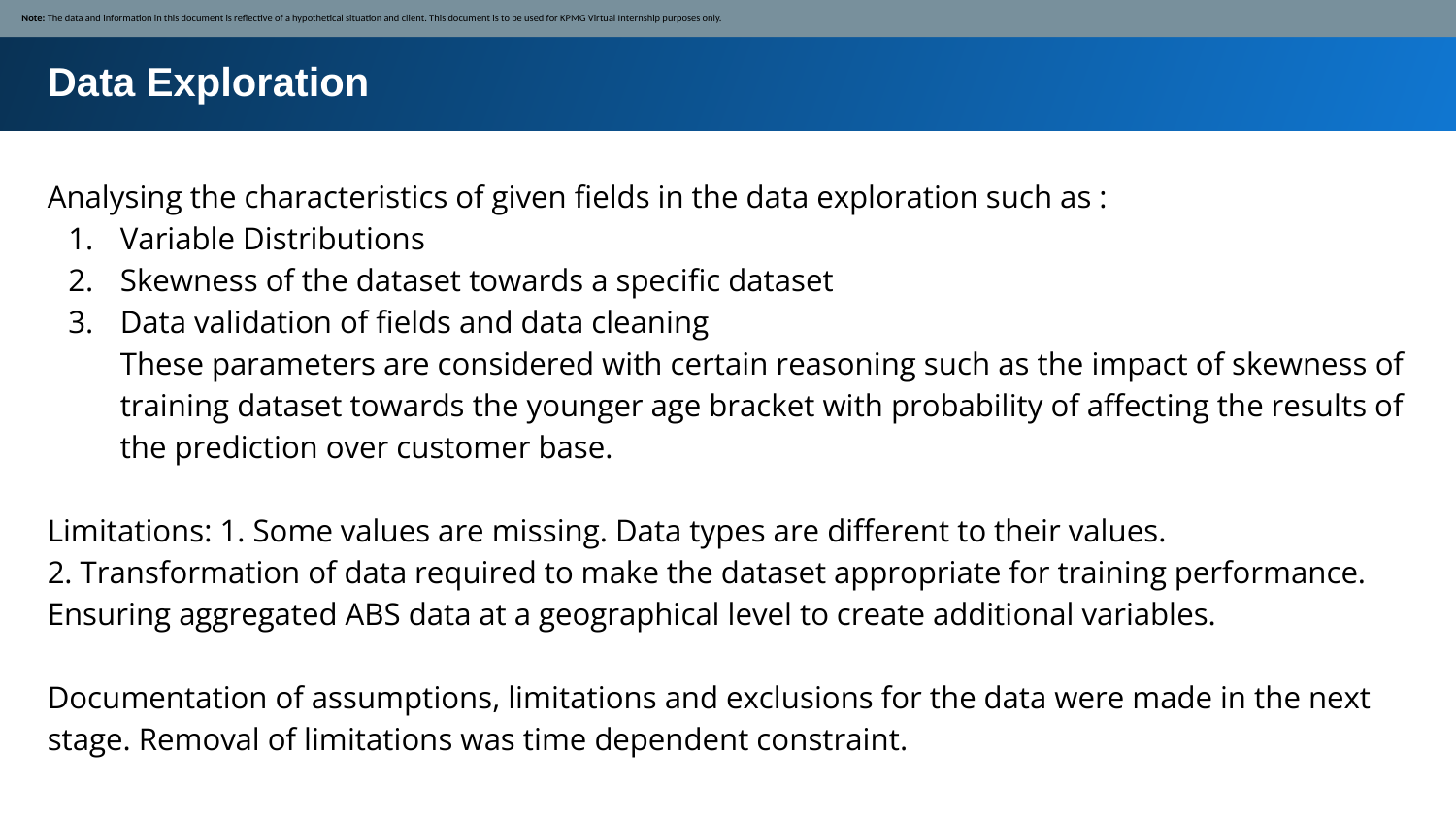

Note: The data and information in this document is reflective of a hypothetical situation and client. This document is to be used for KPMG Virtual Internship purposes only.
Data Exploration
Analysing the characteristics of given fields in the data exploration such as :
Variable Distributions
Skewness of the dataset towards a specific dataset
Data validation of fields and data cleaning
These parameters are considered with certain reasoning such as the impact of skewness of training dataset towards the younger age bracket with probability of affecting the results of the prediction over customer base.

Limitations: 1. Some values are missing. Data types are different to their values.
2. Transformation of data required to make the dataset appropriate for training performance.
Ensuring aggregated ABS data at a geographical level to create additional variables.

Documentation of assumptions, limitations and exclusions for the data were made in the next stage. Removal of limitations was time dependent constraint.